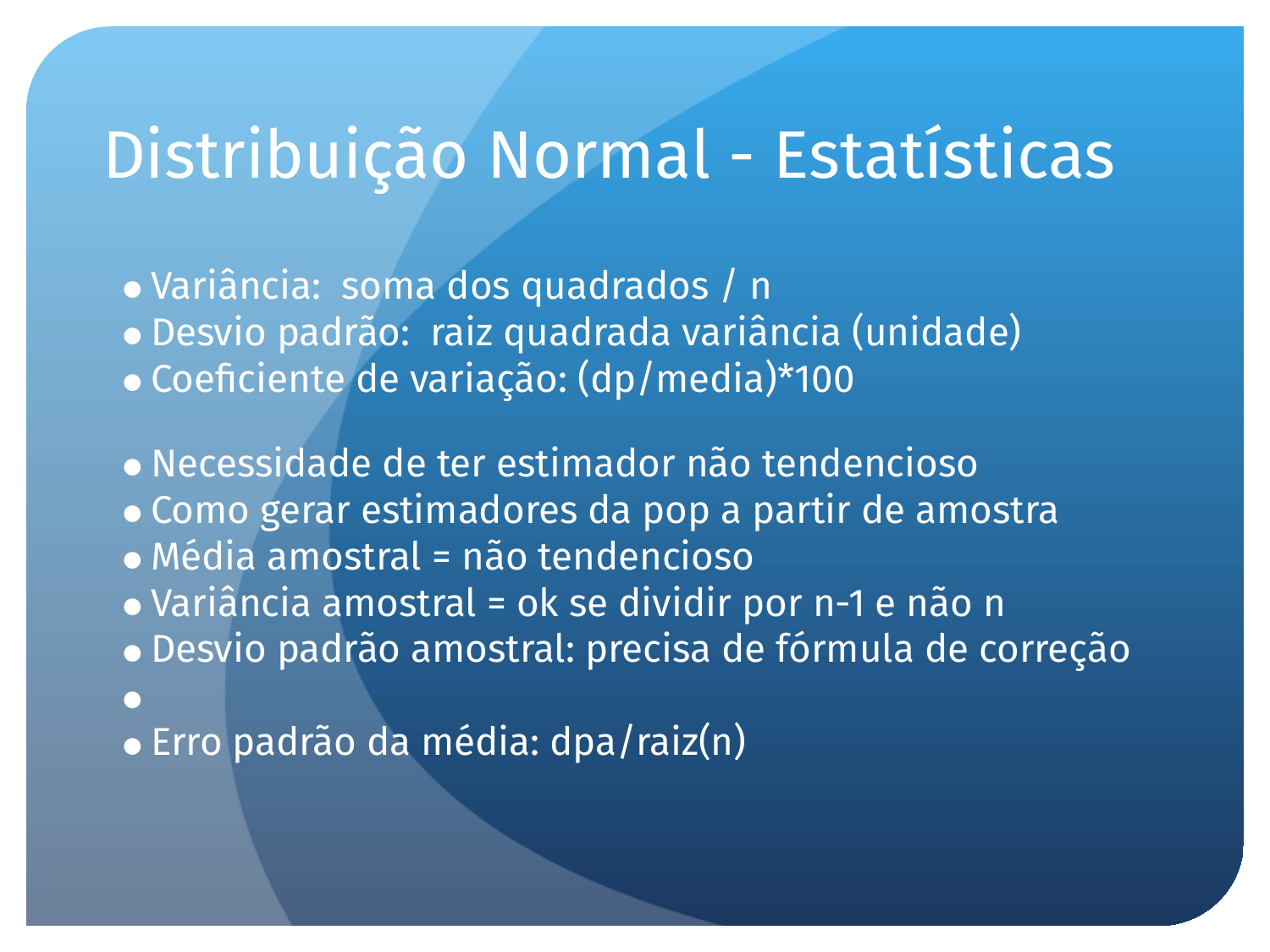

Distribuição Normal - Estatísticas
Variância:  soma dos quadrados / n
Desvio padrão:  raiz quadrada variância (unidade)
Coeficiente de variação: (dp/media)*100

Necessidade de ter estimador não tendencioso
Como gerar estimadores da pop a partir de amostra
Média amostral = não tendencioso
Variância amostral = ok se dividir por n-1 e não n
Desvio padrão amostral: precisa de fórmula de correção

Erro padrão da média: dpa/raiz(n)